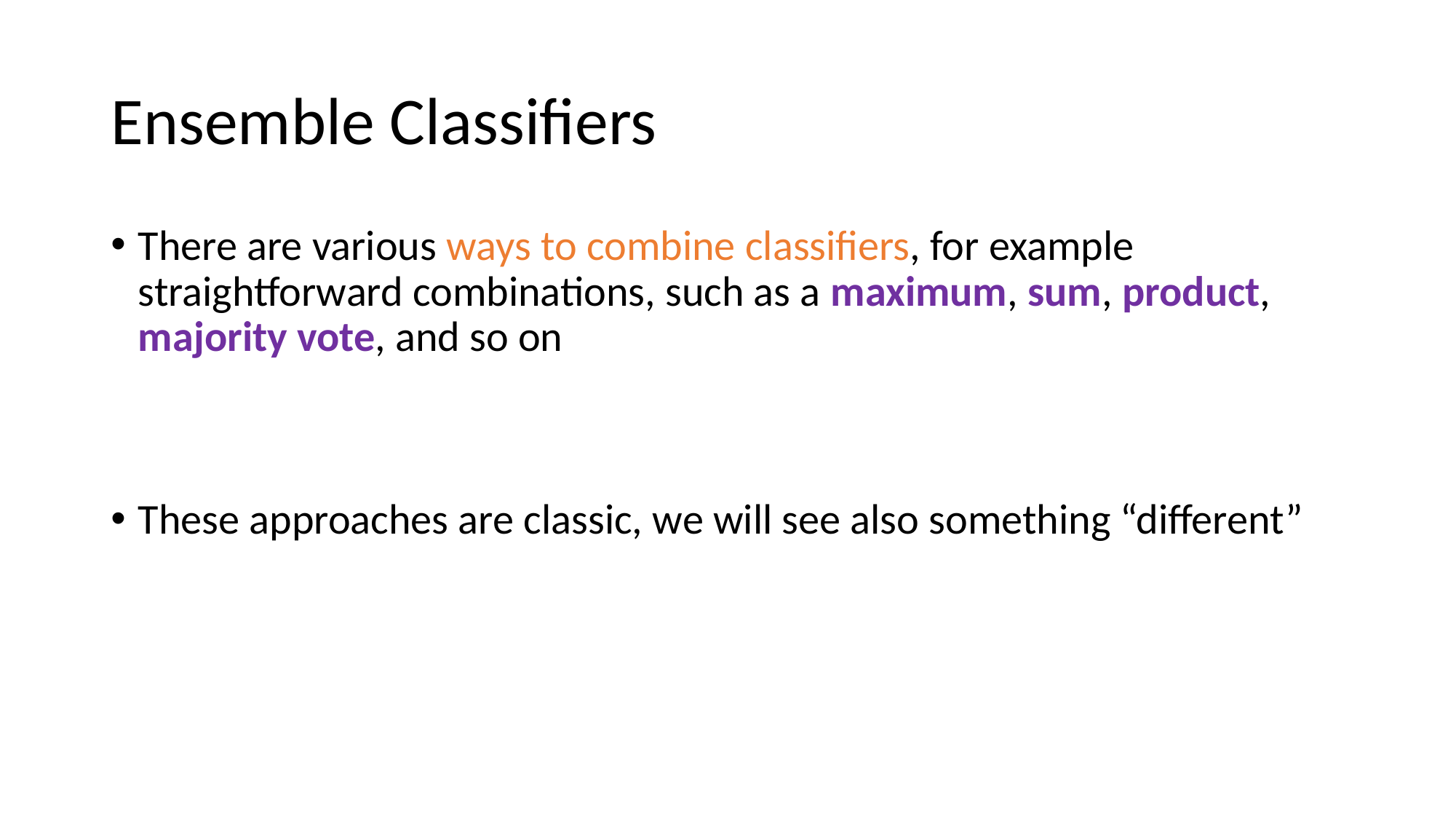

# Ensemble Classifiers
There are various ways to combine classifiers, for example straightforward combinations, such as a maximum, sum, product, majority vote, and so on

These approaches are classic, we will see also something “different”